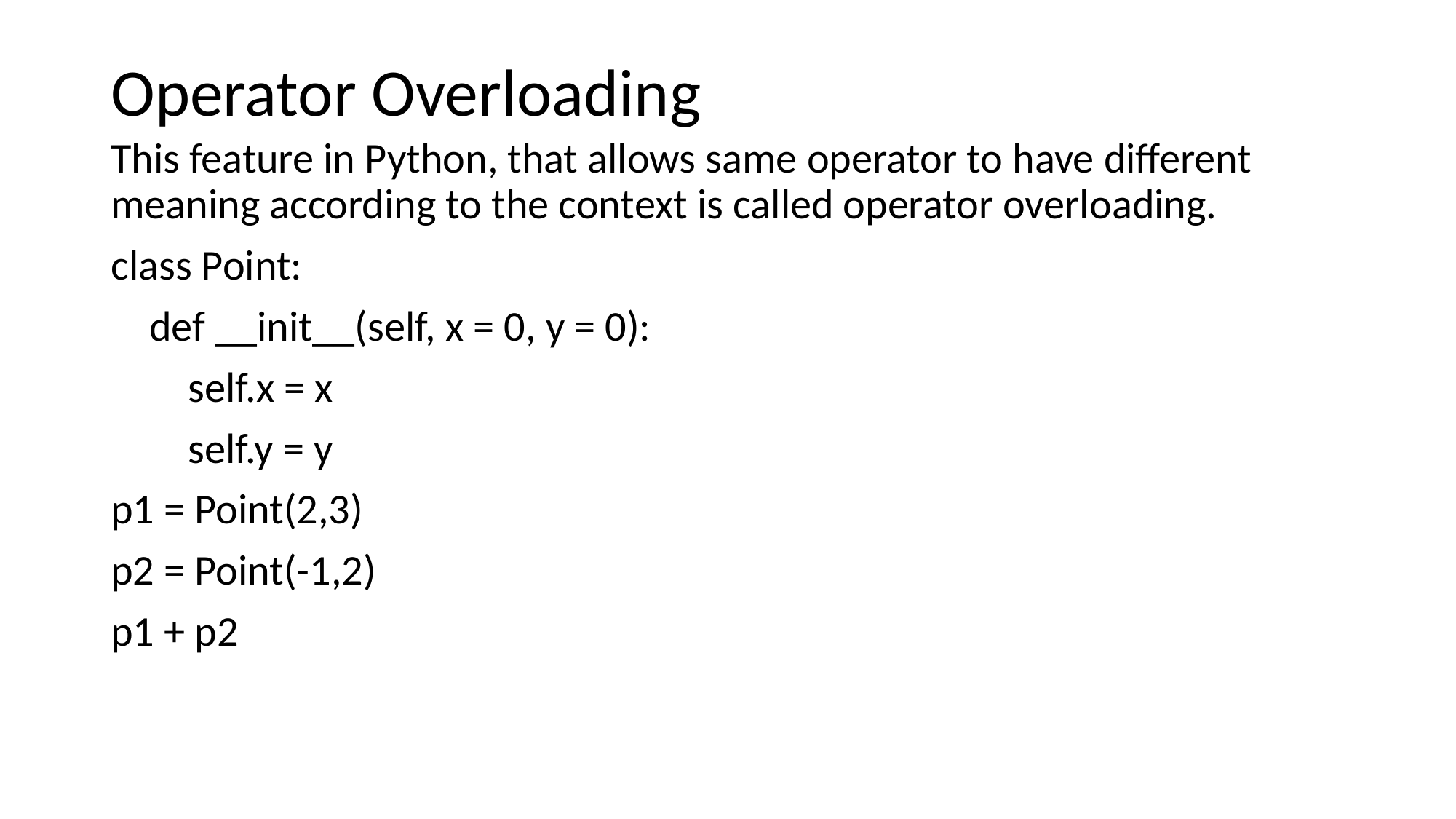

# Operator Overloading
This feature in Python, that allows same operator to have different meaning according to the context is called operator overloading.
class Point:
    def __init__(self, x = 0, y = 0):
        self.x = x
        self.y = y
p1 = Point(2,3)
p2 = Point(-1,2)
p1 + p2